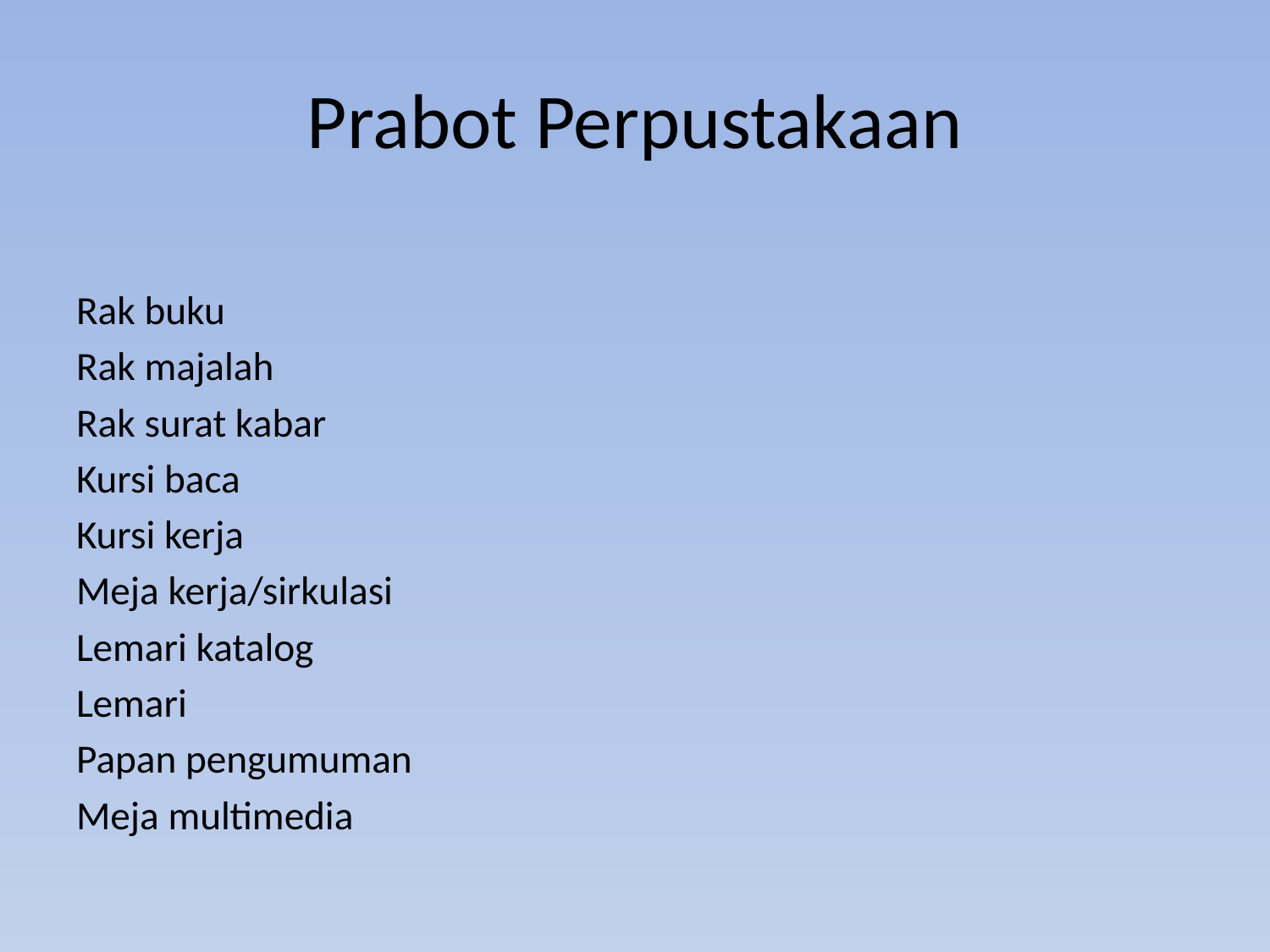

# Prabot Perpustakaan

Rak buku
Rak majalah
Rak surat kabar
Kursi baca
Kursi kerja
Meja kerja/sirkulasi
Lemari katalog
Lemari
Papan pengumuman
Meja multimedia